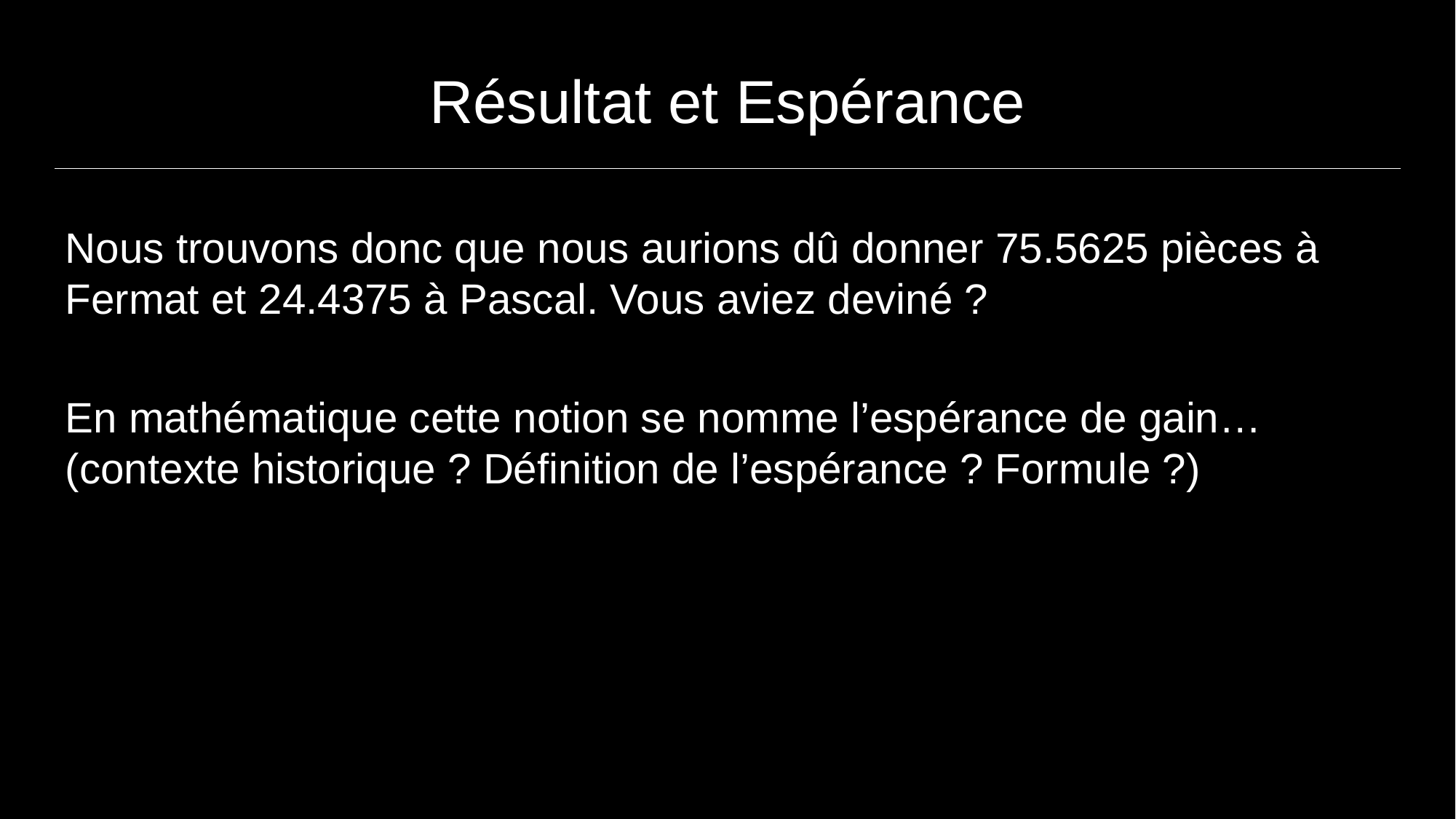

Résultat et Espérance
Nous trouvons donc que nous aurions dû donner 75.5625 pièces à Fermat et 24.4375 à Pascal. Vous aviez deviné ?
En mathématique cette notion se nomme l’espérance de gain… (contexte historique ? Définition de l’espérance ? Formule ?)